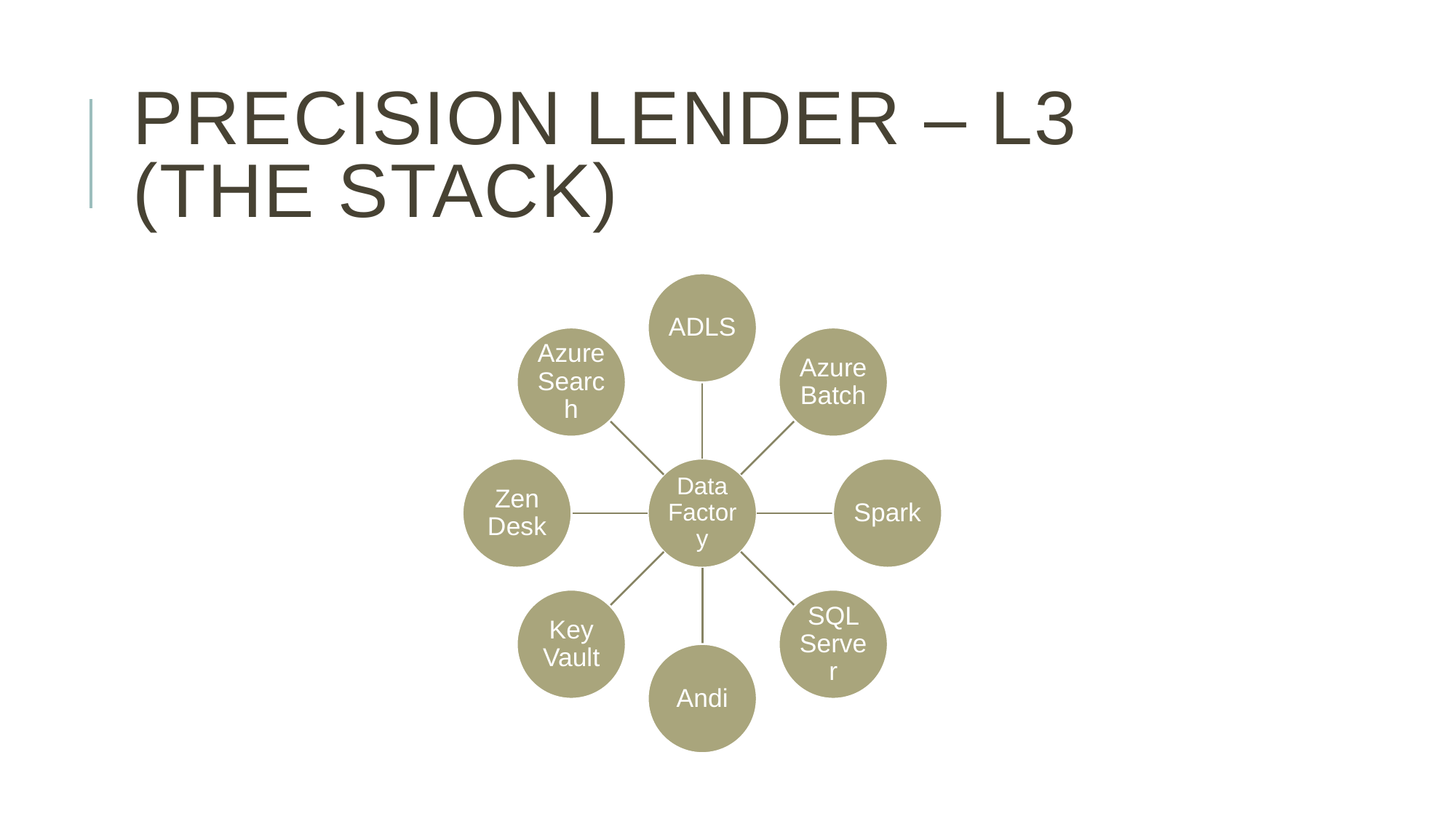

# Precision Lender – l3 (the stack)
Data Factory

ADLS

Azure Batch

Spark

SQL Server

Andi

Key Vault

Zen Desk

Azure Search